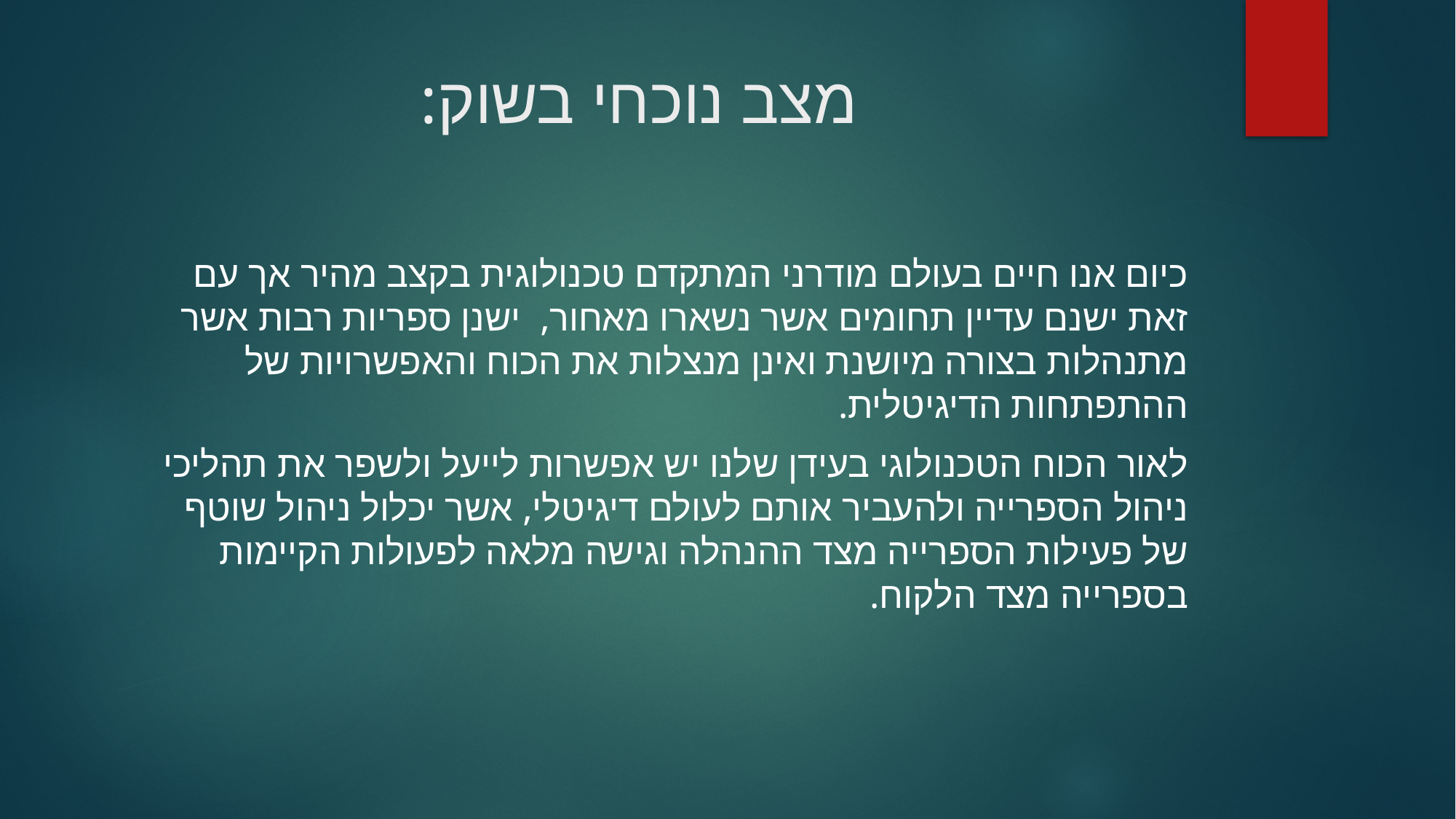

# מצב נוכחי בשוק:
כיום אנו חיים בעולם מודרני המתקדם טכנולוגית בקצב מהיר אך עם זאת ישנם עדיין תחומים אשר נשארו מאחור,  ישנן ספריות רבות אשר מתנהלות בצורה מיושנת ואינן מנצלות את הכוח והאפשרויות של ההתפתחות הדיגיטלית.
לאור הכוח הטכנולוגי בעידן שלנו יש אפשרות לייעל ולשפר את תהליכי ניהול הספרייה ולהעביר אותם לעולם דיגיטלי, אשר יכלול ניהול שוטף של פעילות הספרייה מצד ההנהלה וגישה מלאה לפעולות הקיימות בספרייה מצד הלקוח.